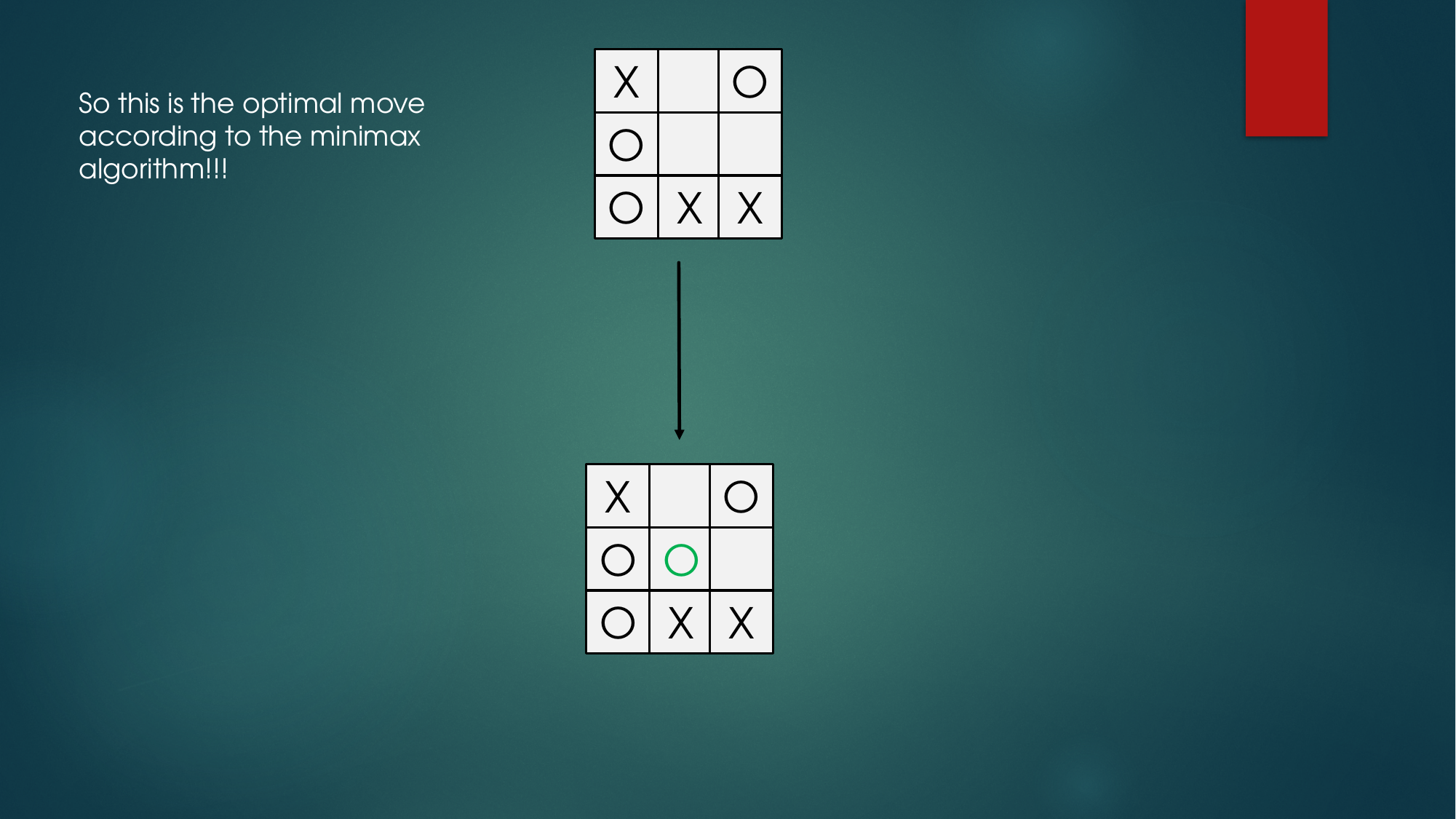

X

O
So this is the optimal move
according to the minimax
algorithm!!!
O

O
X
X
X

O
O
O

O
X
X